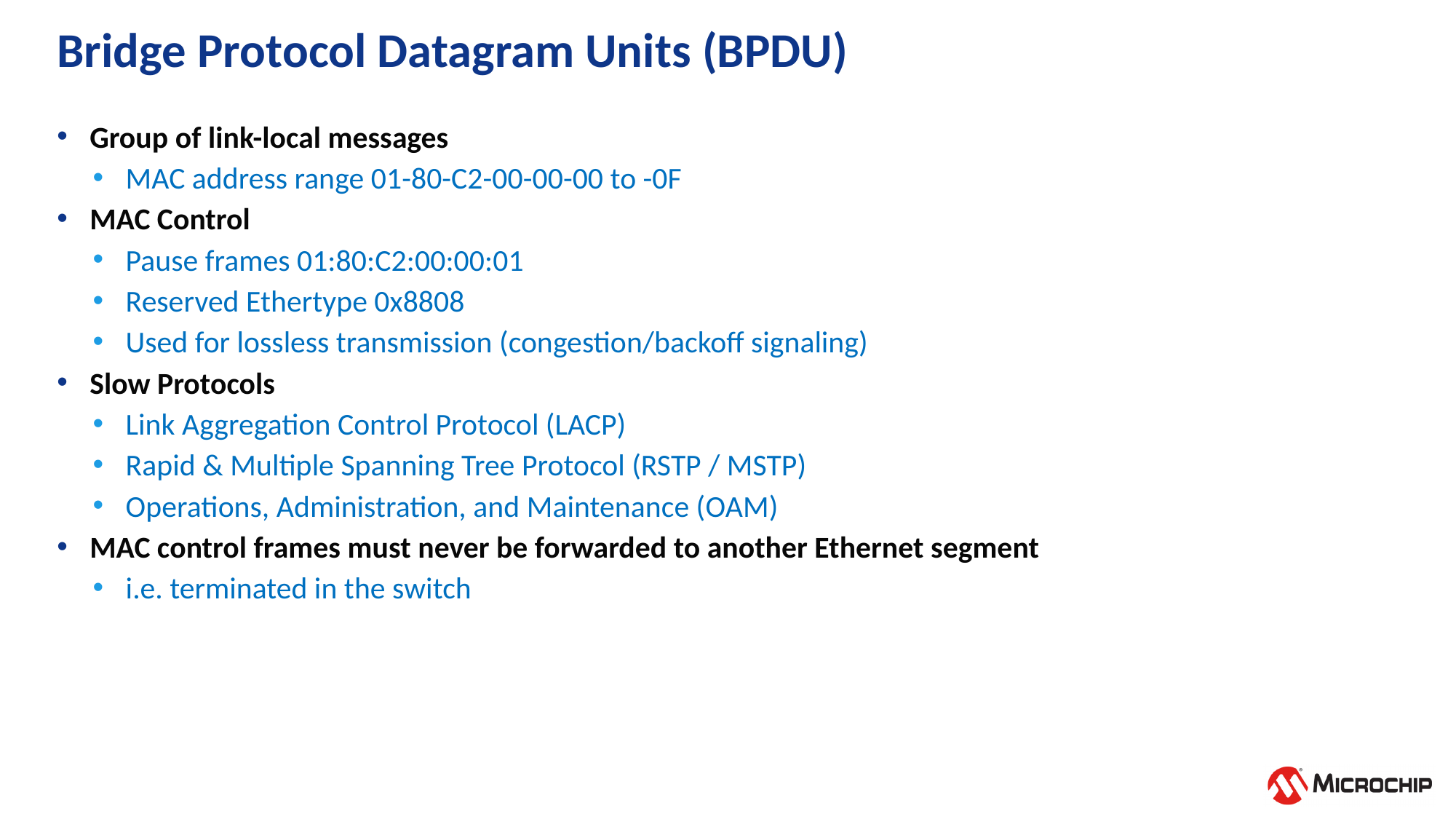

# Bridge Protocol Datagram Units (BPDU)
Group of link-local messages
MAC address range 01-80-C2-00-00-00 to -0F
MAC Control
Pause frames 01:80:C2:00:00:01
Reserved Ethertype 0x8808
Used for lossless transmission (congestion/backoff signaling)
Slow Protocols
Link Aggregation Control Protocol (LACP)
Rapid & Multiple Spanning Tree Protocol (RSTP / MSTP)
Operations, Administration, and Maintenance (OAM)
MAC control frames must never be forwarded to another Ethernet segment
i.e. terminated in the switch